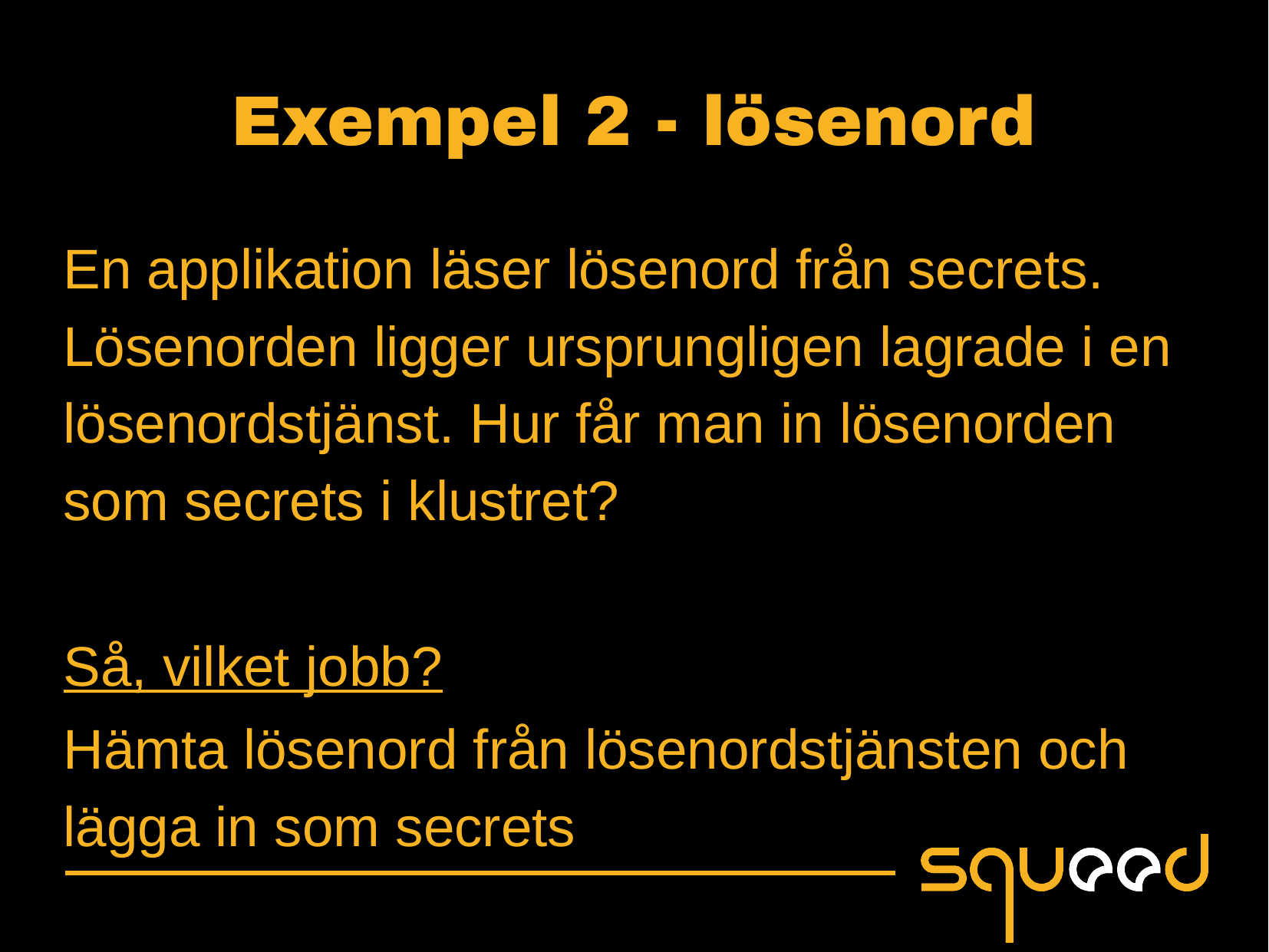

# Exempel 2 - lösenord
En applikation läser lösenord från secrets. Lösenorden ligger ursprungligen lagrade i en lösenordstjänst. Hur får man in lösenorden som secrets i klustret?

Så, vilket jobb?
Hämta lösenord från lösenordstjänsten och lägga in som secrets